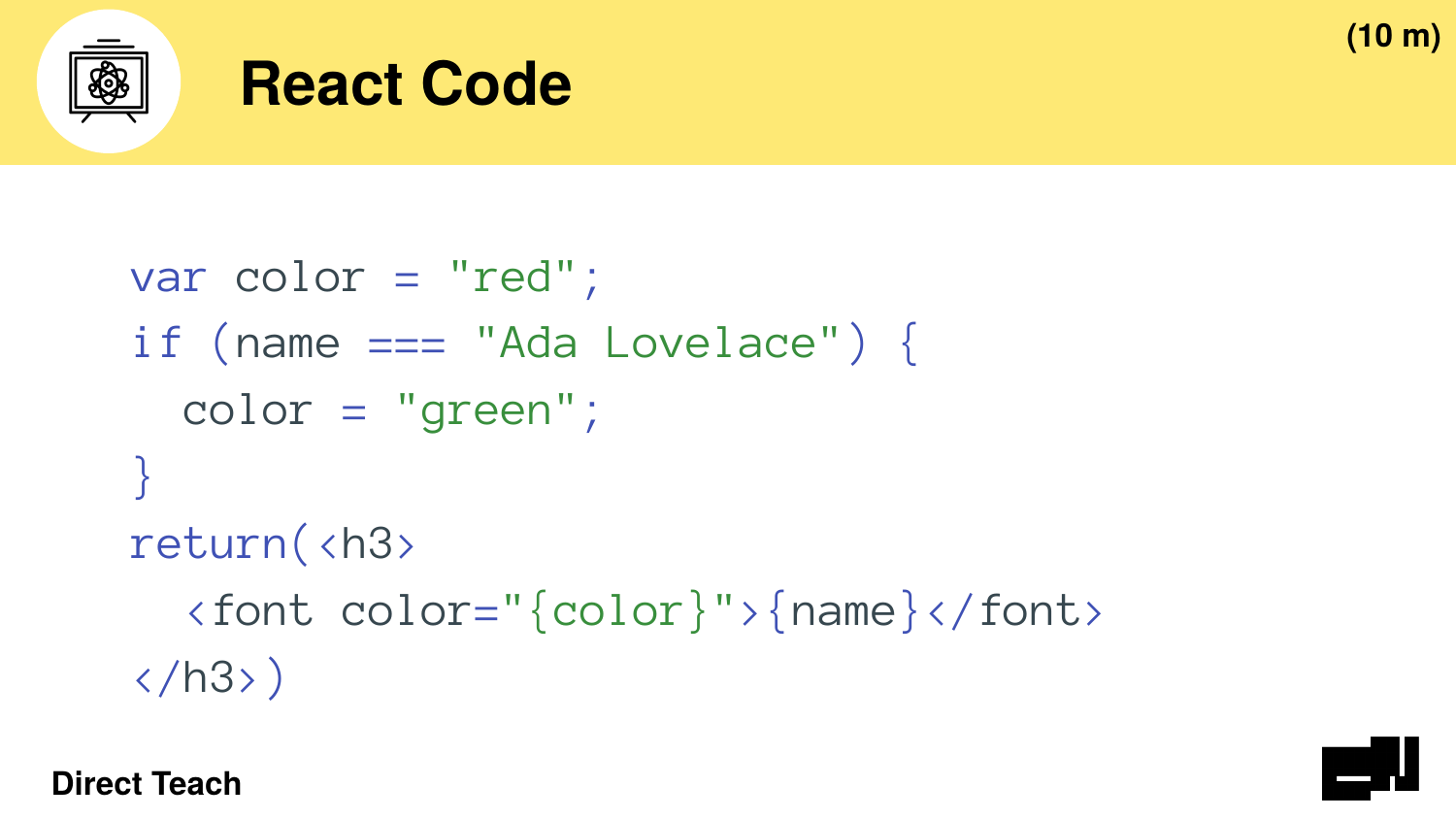

(10 m)
# React Code
var color = "red";
if (name === "Ada Lovelace") {
  color = "green";
}
return(<h3>
  <font color="{color}">{name}</font>
</h3>)